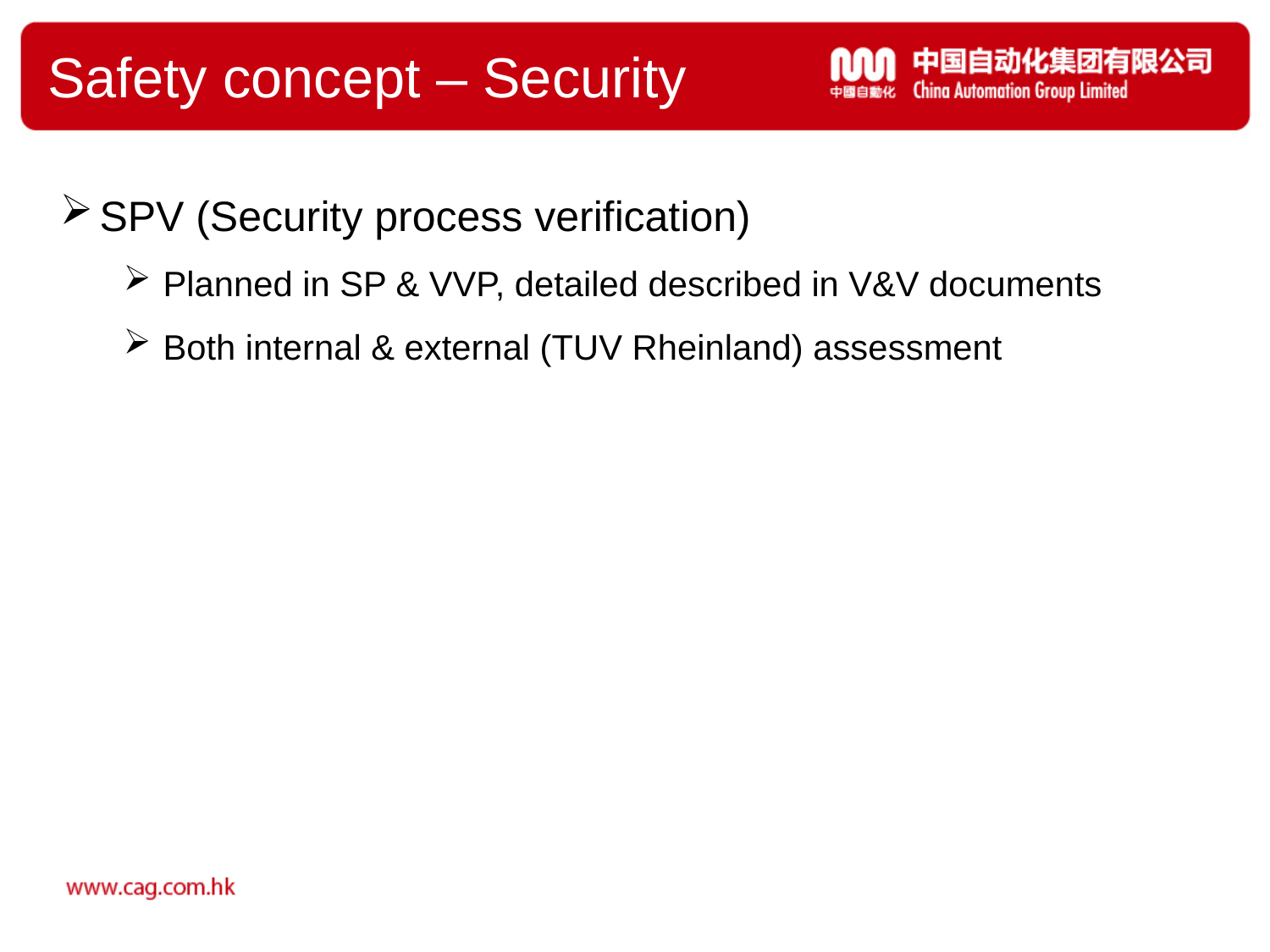

# Safety concept – Security

SPV (Security process verification)
Planned in SP & VVP, detailed described in V&V documents
Both internal & external (TUV Rheinland) assessment